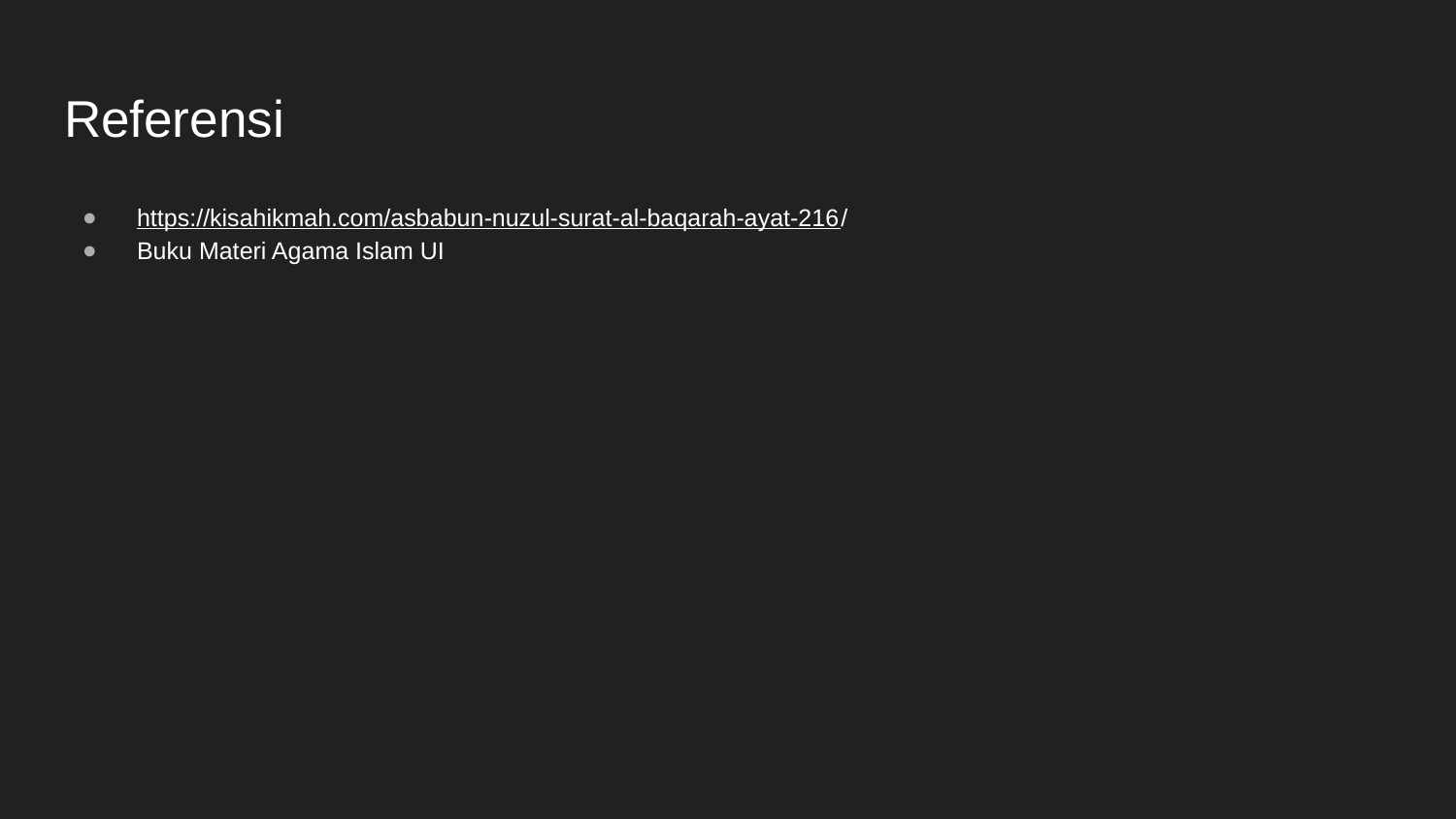

# Referensi
https://kisahikmah.com/asbabun-nuzul-surat-al-baqarah-ayat-216/
Buku Materi Agama Islam UI